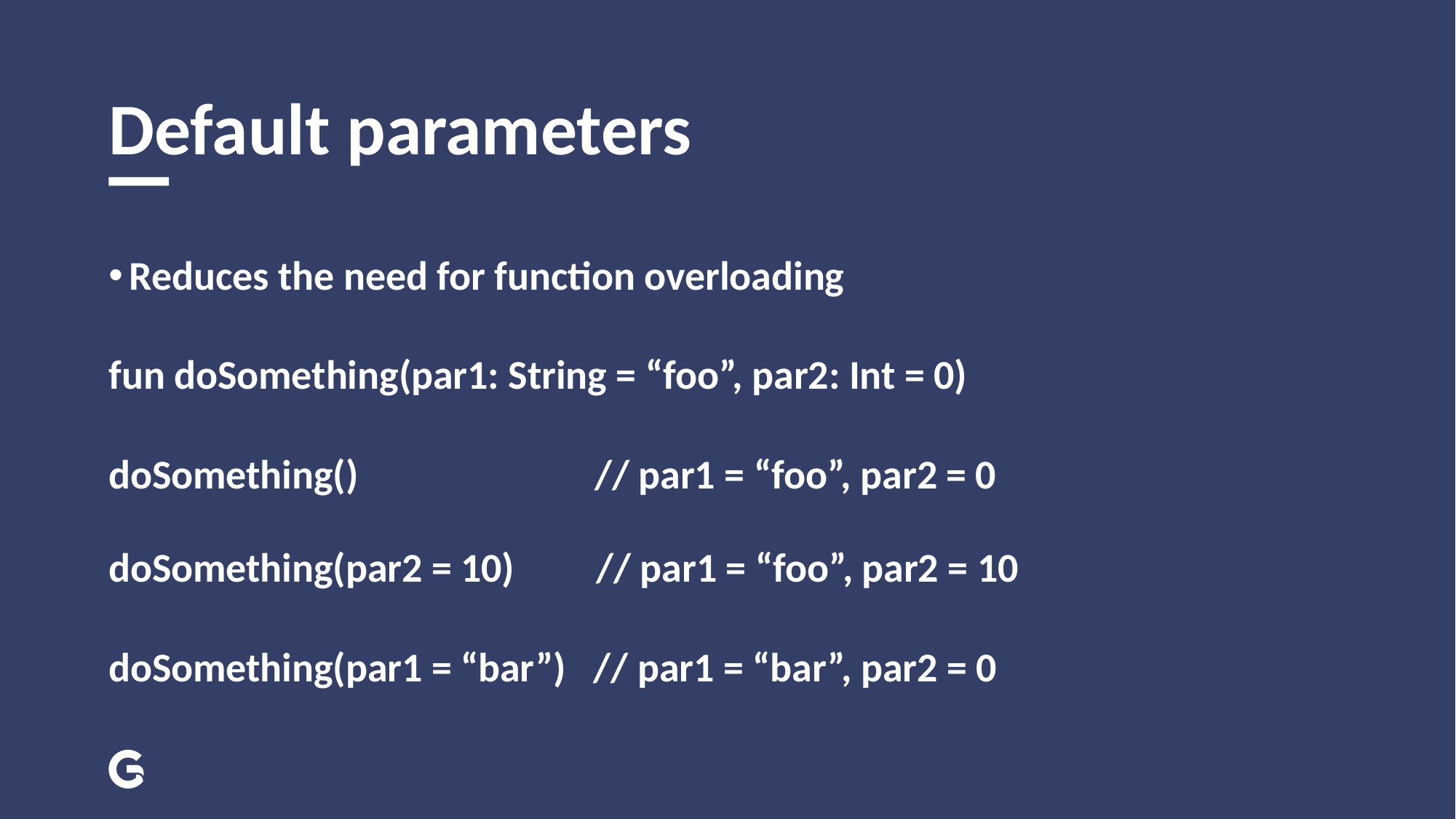

# Default parameters
Reduces the need for function overloading

fun doSomething(par1: String = “foo”, par2: Int = 0)

doSomething()                          // par1 = “foo”, par2 = 0
doSomething(par2 = 10)         // par1 = “foo”, par2 = 10

doSomething(par1 = “bar”)   // par1 = “bar”, par2 = 0